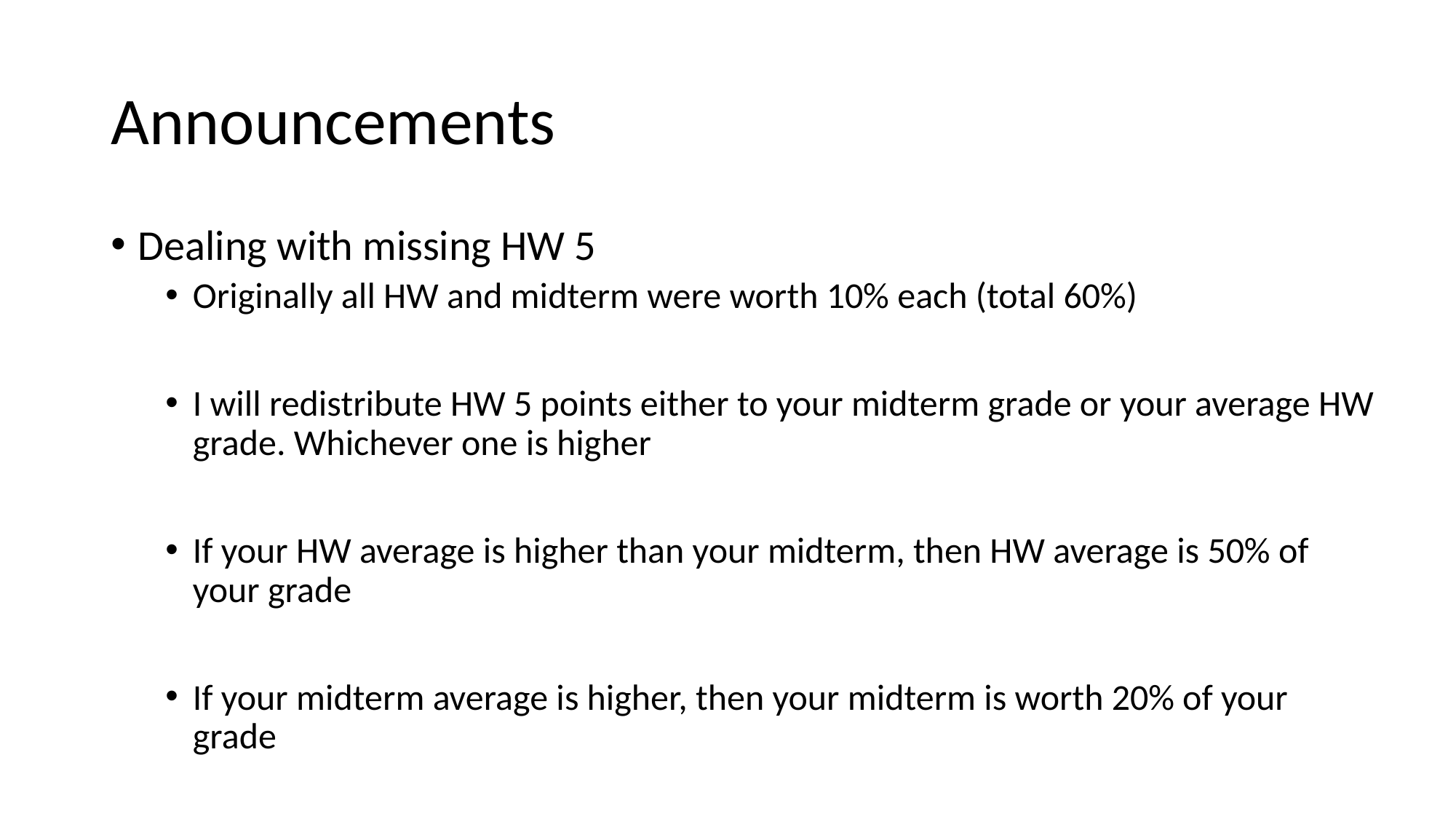

# Announcements
Dealing with missing HW 5
Originally all HW and midterm were worth 10% each (total 60%)

I will redistribute HW 5 points either to your midterm grade or your average HW grade. Whichever one is higher

If your HW average is higher than your midterm, then HW average is 50% of your grade

If your midterm average is higher, then your midterm is worth 20% of your grade